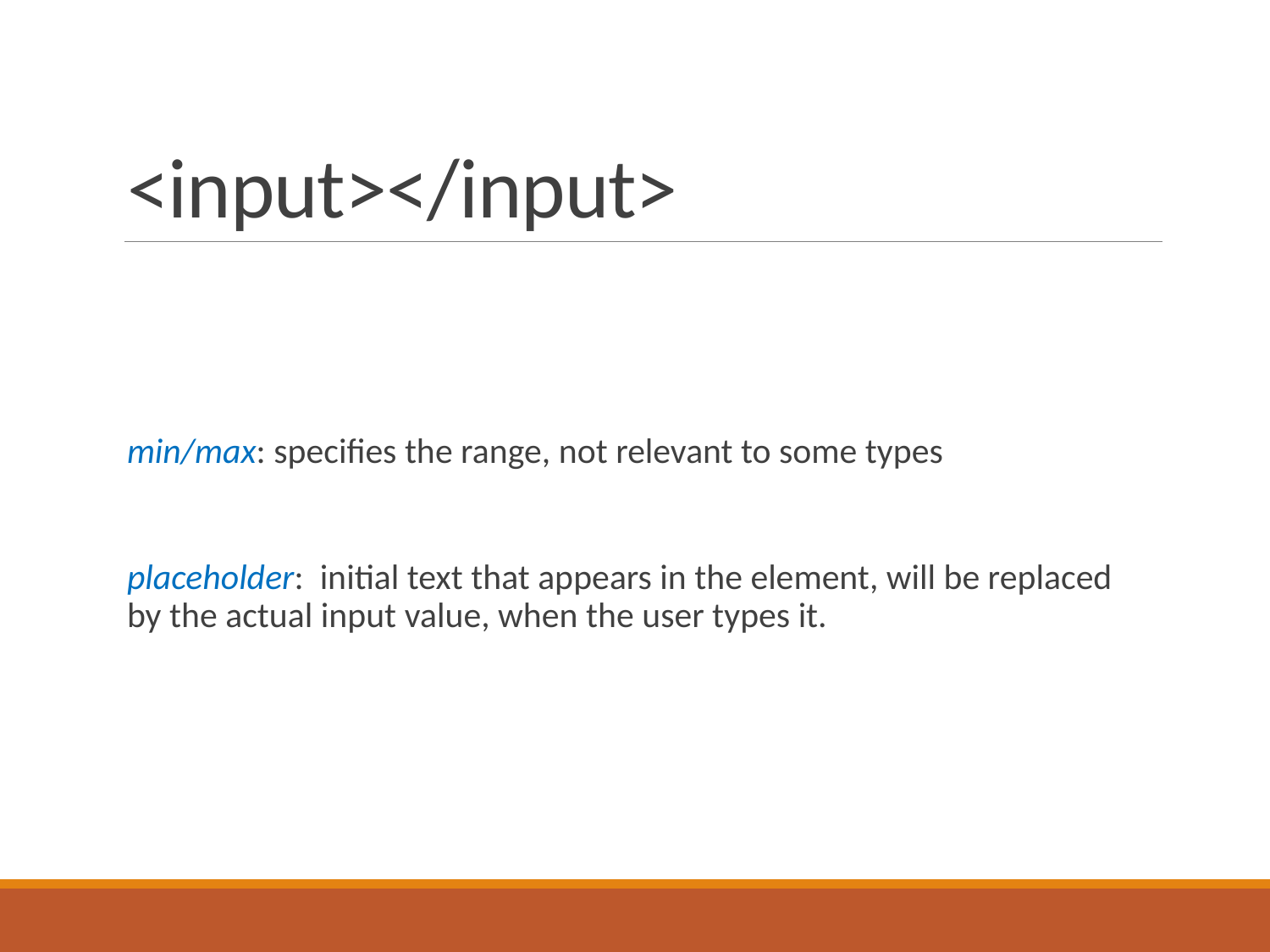

# <input></input>

min/max: specifies the range, not relevant to some types

placeholder:  initial text that appears in the element, will be replaced by the actual input value, when the user types it.